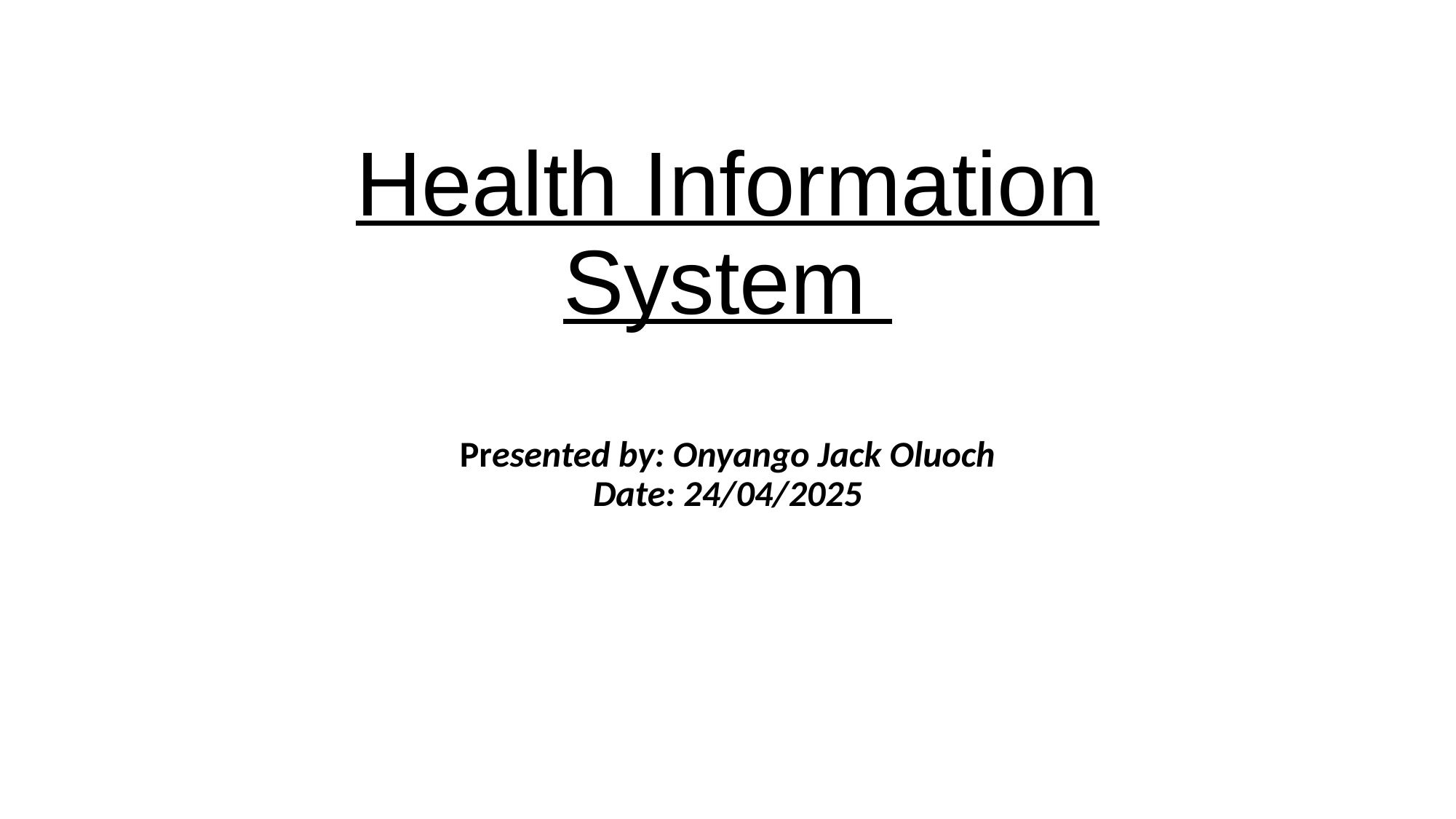

# Health Information System
Presented by: Onyango Jack Oluoch
Date: 24/04/2025